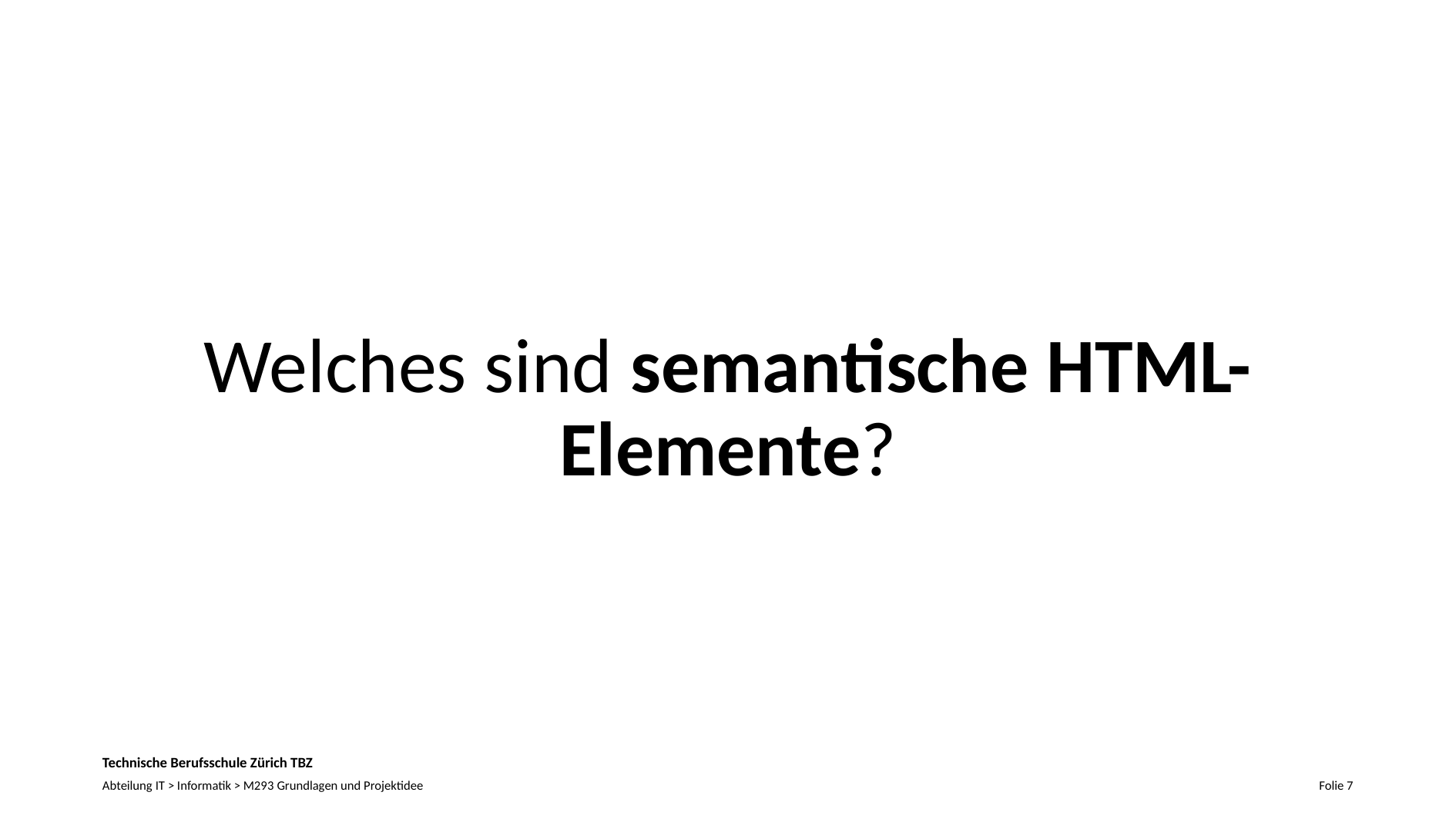

# Welches sind semantische HTML-Elemente?
Folie 7
Abteilung IT > Informatik > M293 Grundlagen und Projektidee